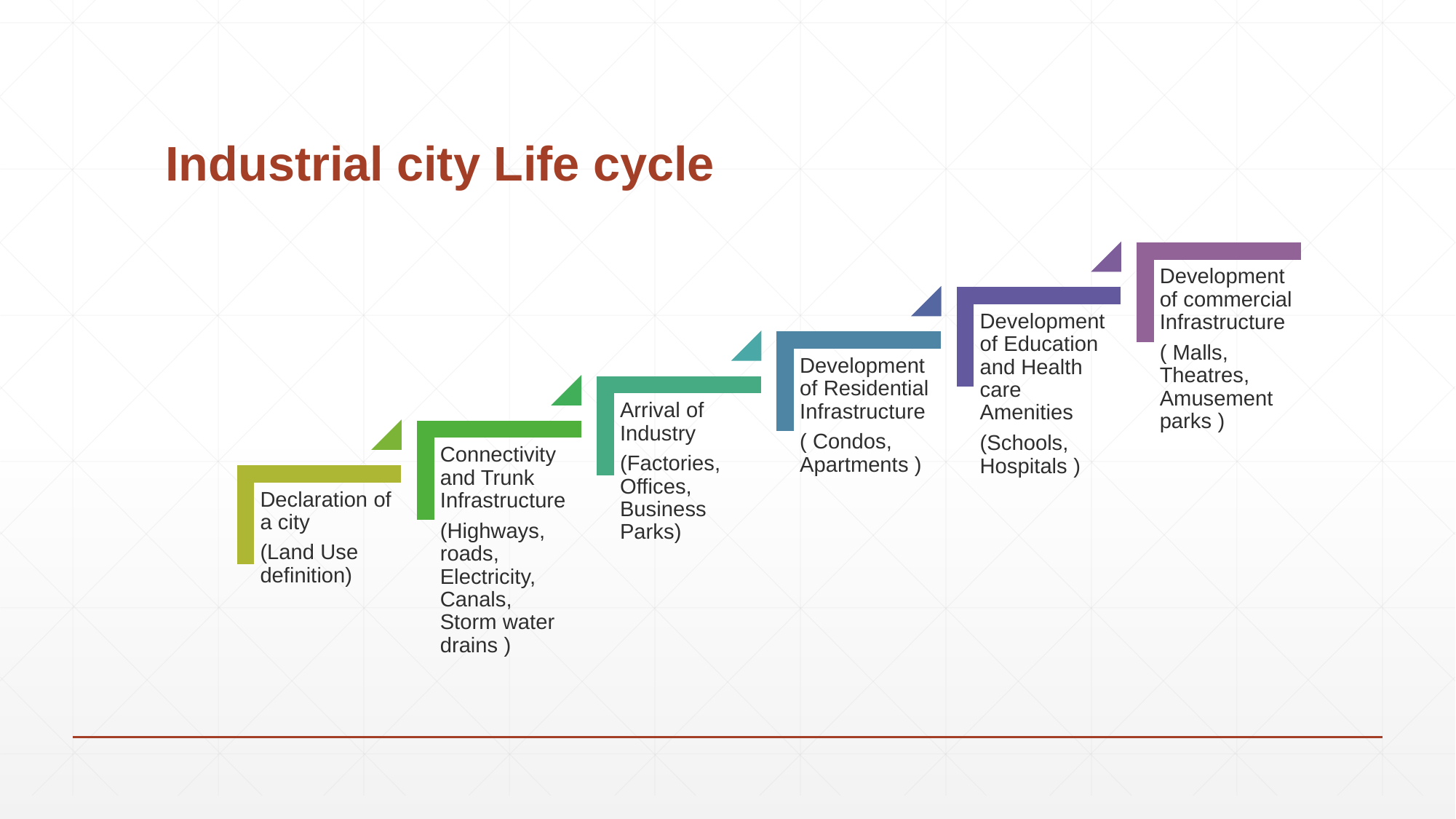

# Industrial city Life cycle
Declaration of a city
(Land Use definition)
Connectivity and Trunk Infrastructure
(Highways, roads, Electricity, Canals, Storm water drains )
Arrival of Industry
(Factories, Offices, Business Parks)
Development of Residential Infrastructure
( Condos, Apartments )
Development of Education and Health care Amenities
(Schools, Hospitals )
Development of commercial Infrastructure
( Malls, Theatres, Amusement parks )